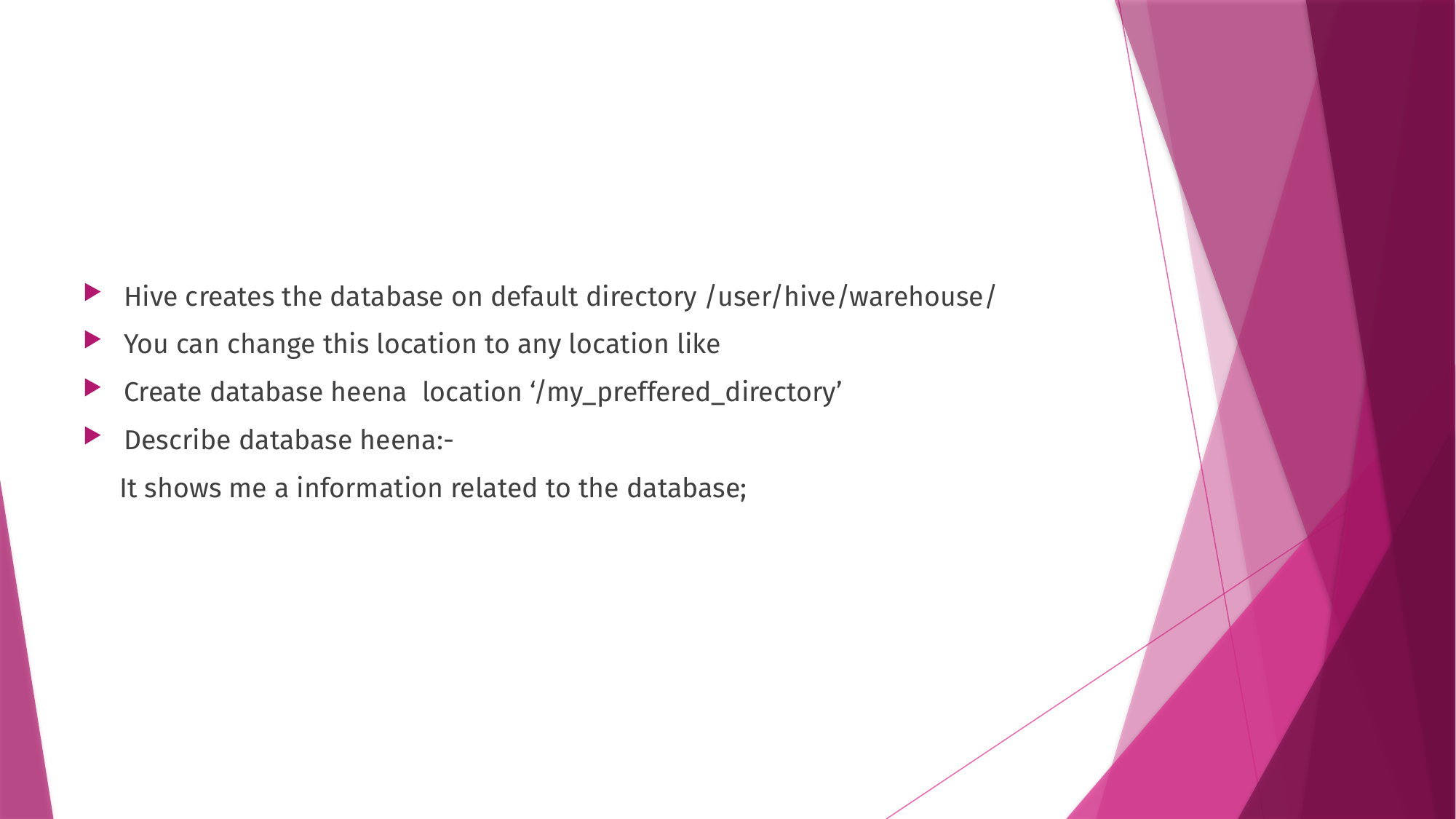

#
Hive creates the database on default directory /user/hive/warehouse/
You can change this location to any location like
Create database heena  location ‘/my_preffered_directory’
Describe database heena:-
     It shows me a information related to the database;